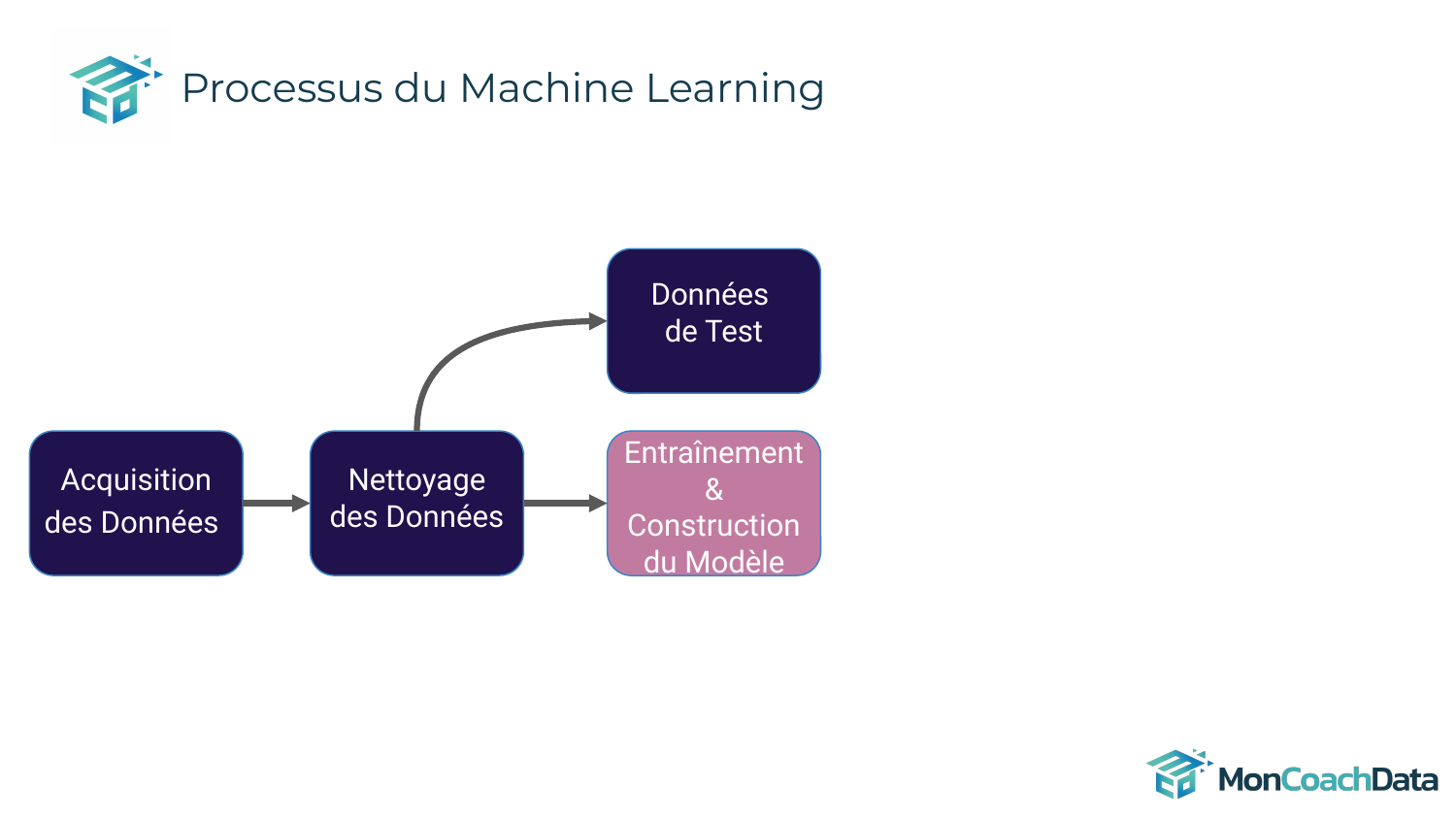

# Processus du Machine Learning

Données
de Test
Entraînement & Construction du Modèle

Acquisition des Données
Nettoyage des Données